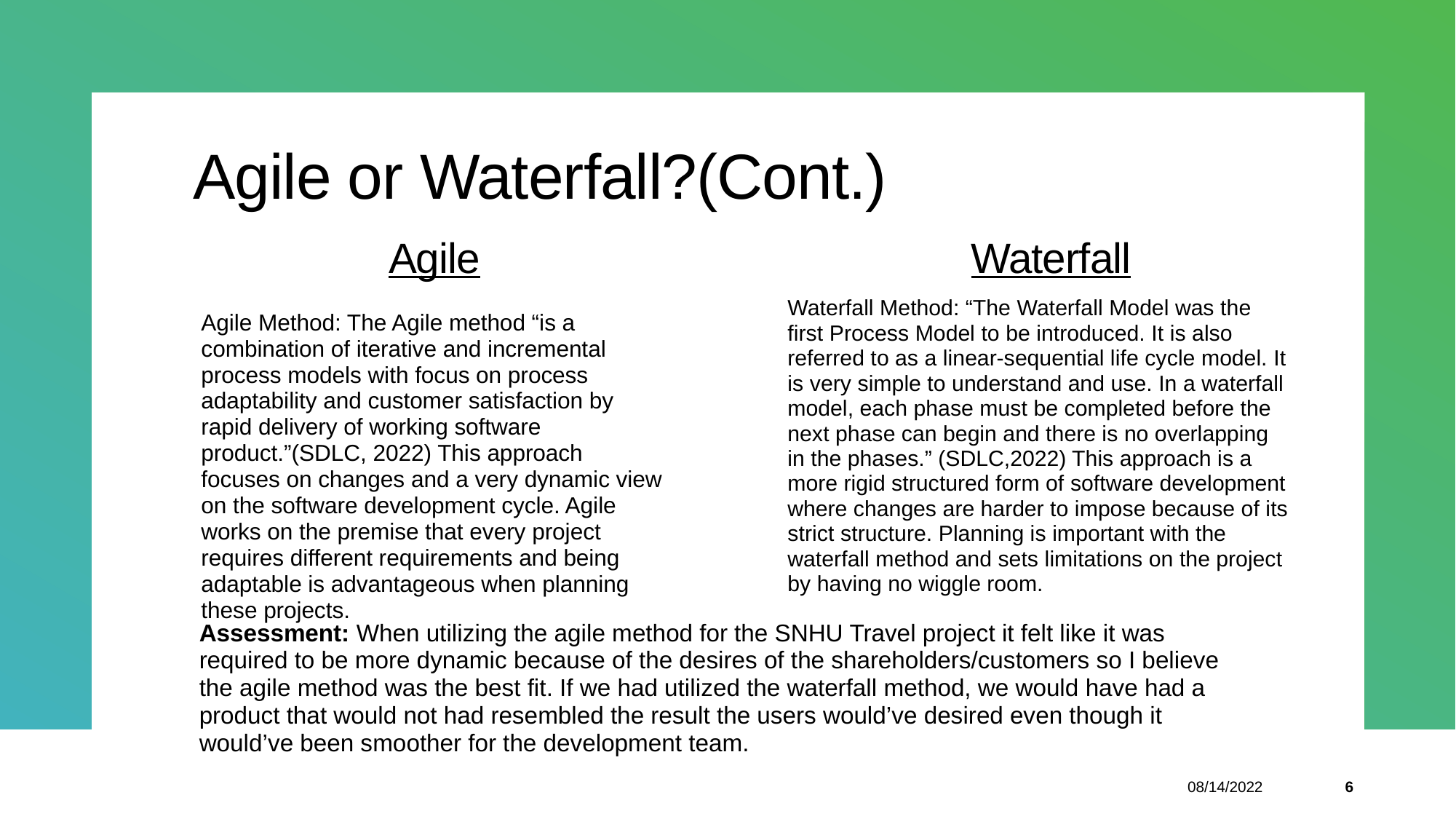

Agile or Waterfall?(Cont.)
Waterfall
# Agile
Waterfall Method: “The Waterfall Model was the first Process Model to be introduced. It is also referred to as a linear-sequential life cycle model. It is very simple to understand and use. In a waterfall model, each phase must be completed before the next phase can begin and there is no overlapping in the phases.” (SDLC,2022) This approach is a more rigid structured form of software development where changes are harder to impose because of its strict structure. Planning is important with the waterfall method and sets limitations on the project by having no wiggle room.
Agile Method: The Agile method “is a combination of iterative and incremental process models with focus on process adaptability and customer satisfaction by rapid delivery of working software product.”(SDLC, 2022) This approach focuses on changes and a very dynamic view on the software development cycle. Agile works on the premise that every project requires different requirements and being adaptable is advantageous when planning these projects.
Assessment: When utilizing the agile method for the SNHU Travel project it felt like it was required to be more dynamic because of the desires of the shareholders/customers so I believe the agile method was the best fit. If we had utilized the waterfall method, we would have had a product that would not had resembled the result the users would’ve desired even though it would’ve been smoother for the development team.
08/14/2022
6